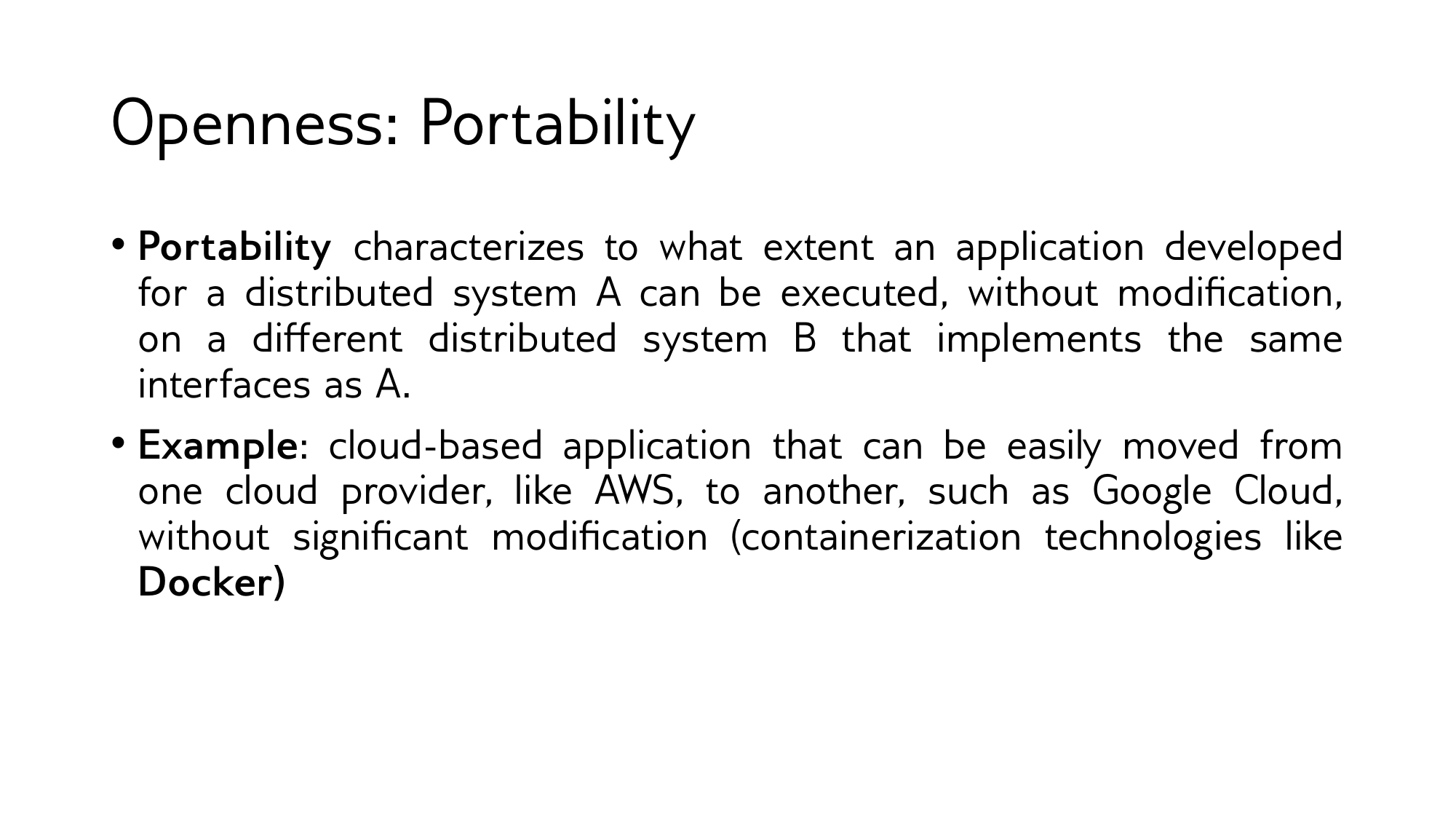

# Openness: Portability
Portability characterizes to what extent an application developed for a distributed system A can be executed, without modification, on a different distributed system B that implements the same interfaces as A.
Example: cloud-based application that can be easily moved from one cloud provider, like AWS, to another, such as Google Cloud, without significant modification (containerization technologies like Docker)